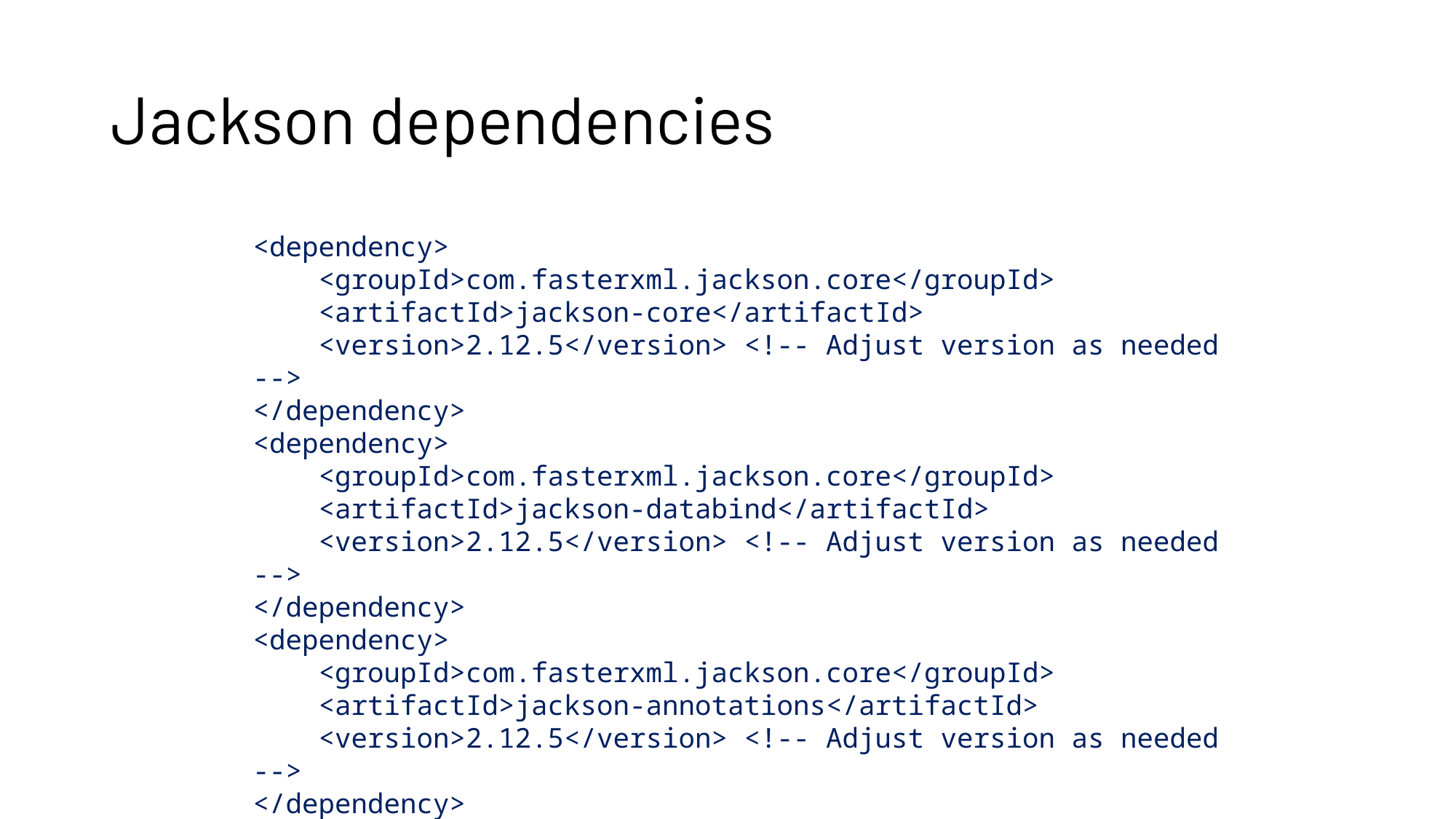

# Jackson dependencies

<dependency>
    <groupId>com.fasterxml.jackson.core</groupId>
    <artifactId>jackson-core</artifactId>
    <version>2.12.5</version> <!-- Adjust version as needed -->
</dependency>
<dependency>
    <groupId>com.fasterxml.jackson.core</groupId>
    <artifactId>jackson-databind</artifactId>
    <version>2.12.5</version> <!-- Adjust version as needed -->
</dependency>
<dependency>
    <groupId>com.fasterxml.jackson.core</groupId>
    <artifactId>jackson-annotations</artifactId>
    <version>2.12.5</version> <!-- Adjust version as needed -->
</dependency>